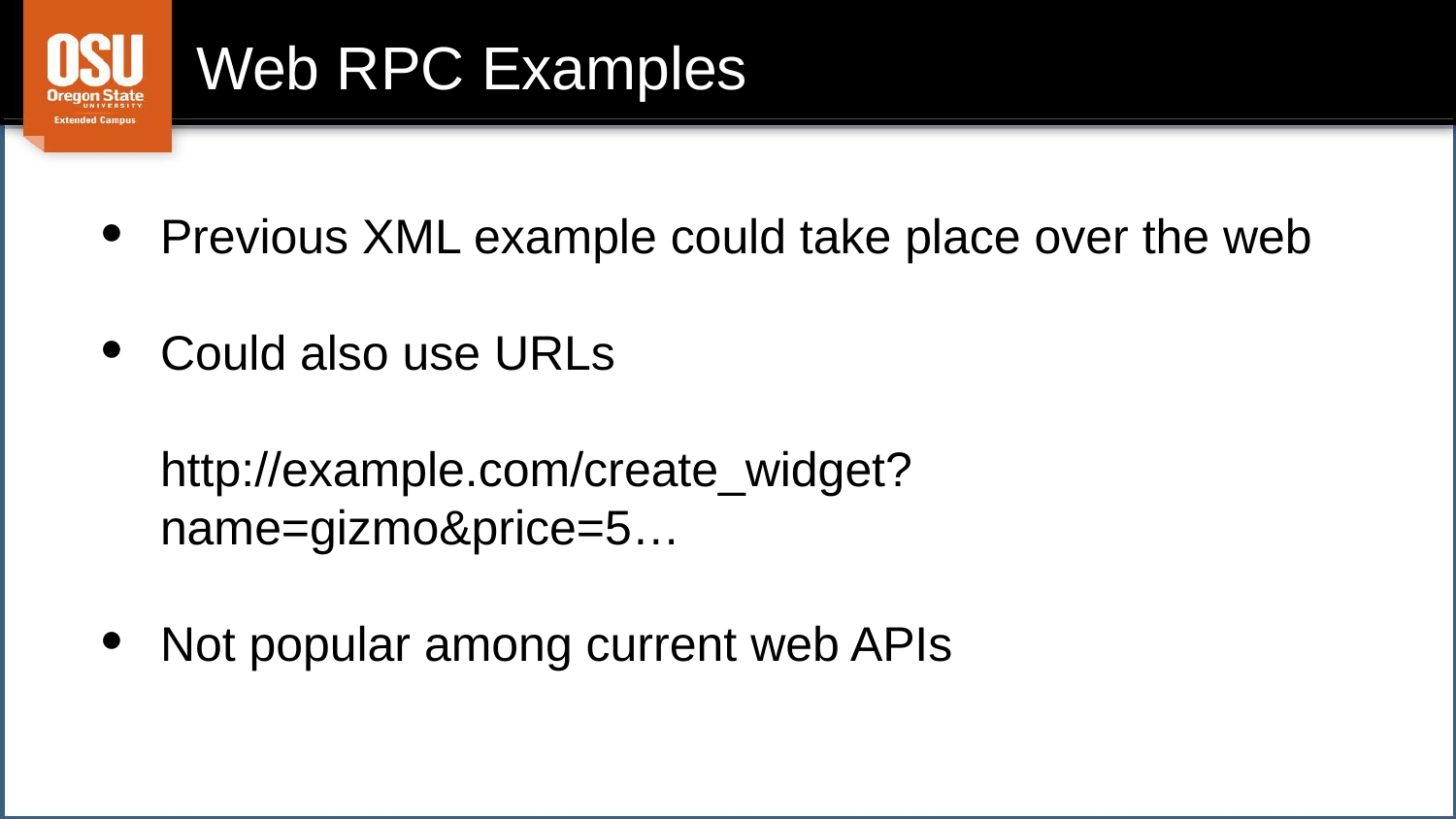

# Web RPC Examples
Previous XML example could take place over the web
Could also use URLs
http://example.com/create_widget?name=gizmo&price=5…
Not popular among current web APIs